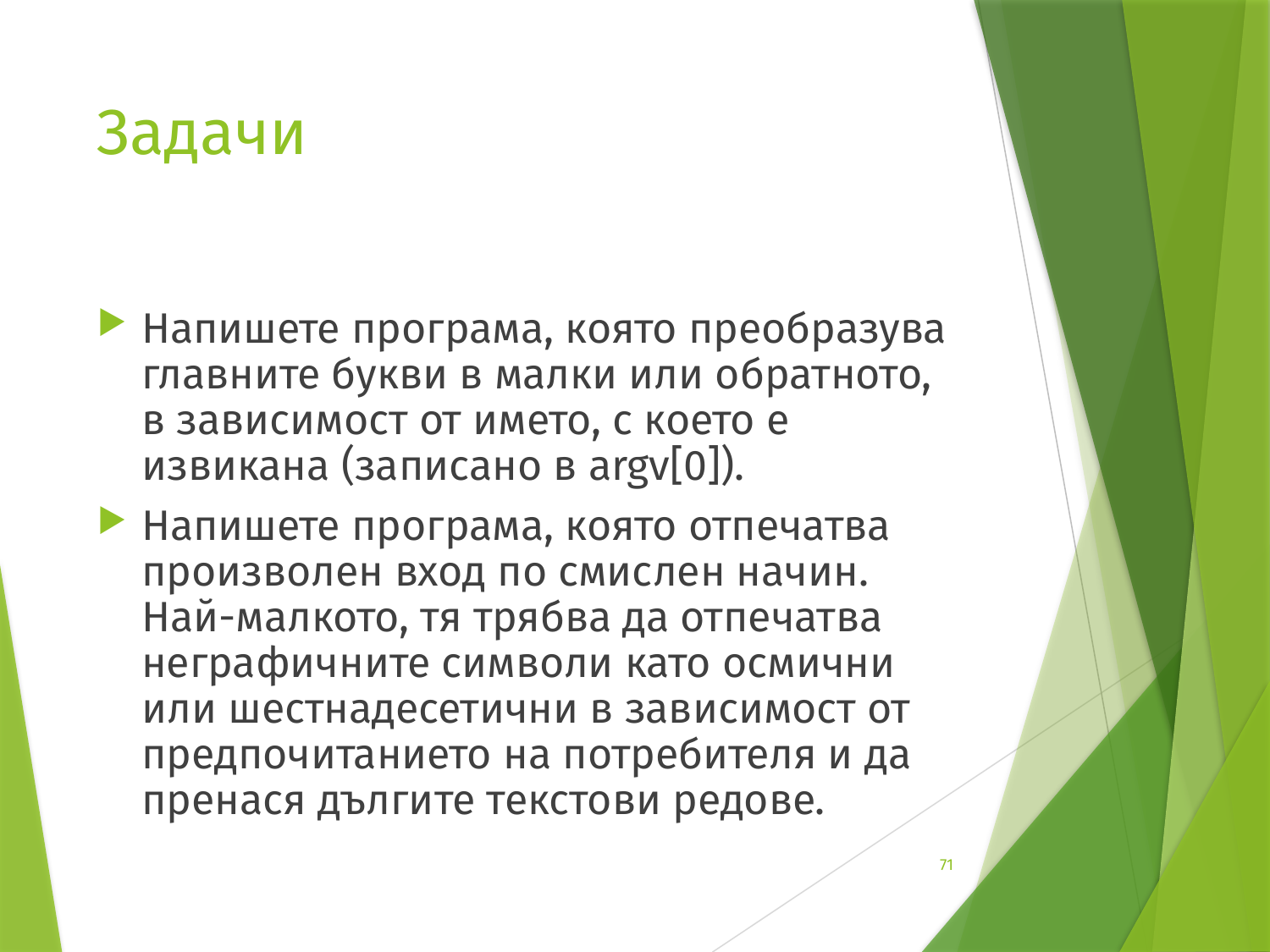

# Задачи
Напишете програма, която преобразува главните букви в малки или обратното, в зависимост от името, с което е извикана (записано в argv[0]).
Напишете програма, която отпечатва произволен вход по смислен начин. Най-малкото, тя трябва да отпечатва неграфичните символи като осмични или шестнадесетични в зависимост от предпочитанието на потребителя и да пренася дългите текстови редове.
71